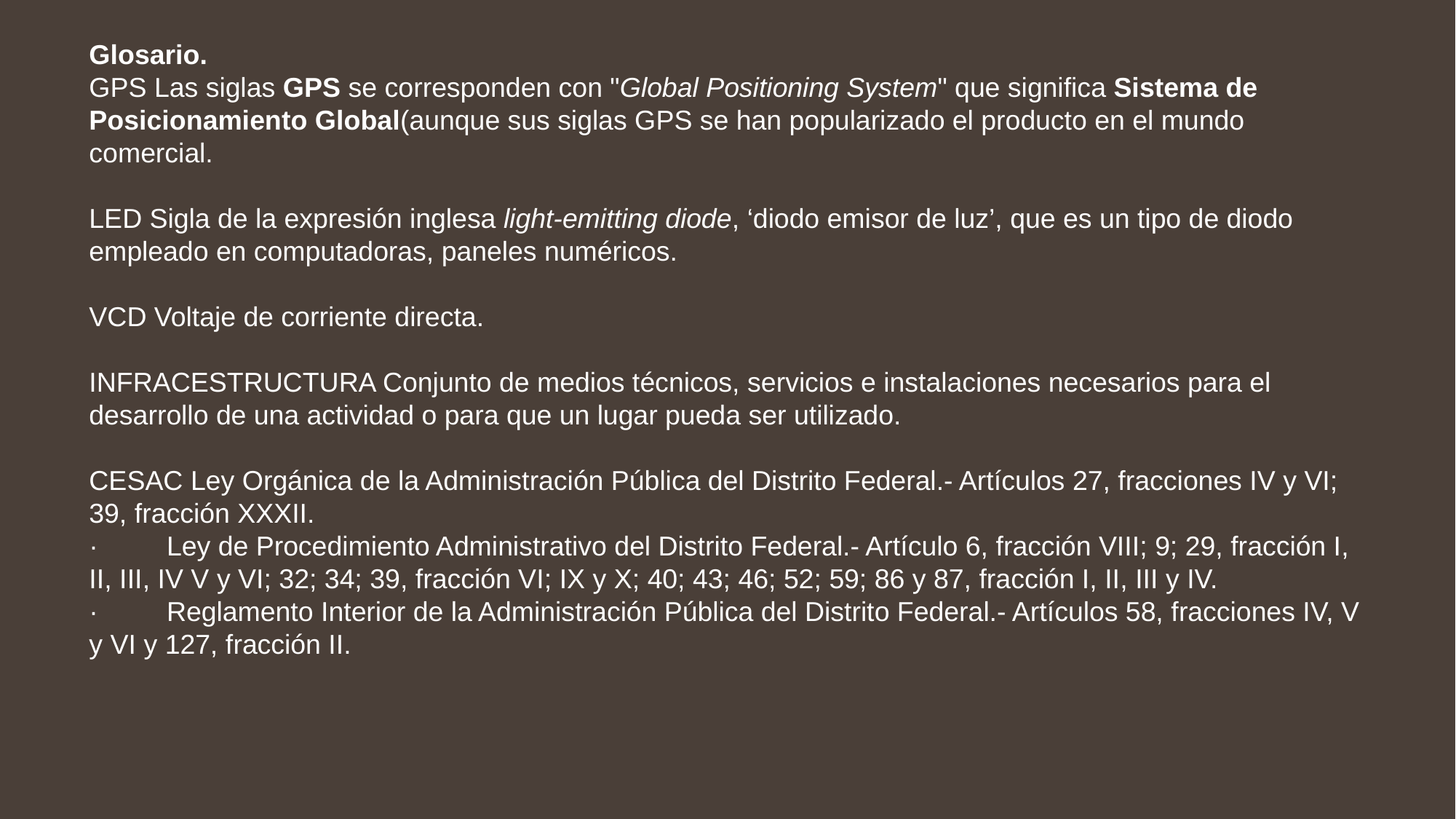

Glosario.
GPS Las siglas GPS se corresponden con "Global Positioning System" que significa Sistema de Posicionamiento Global(aunque sus siglas GPS se han popularizado el producto en el mundo comercial.
LED Sigla de la expresión inglesa light-emitting diode, ‘diodo emisor de luz’, que es un tipo de diodo empleado en computadoras, paneles numéricos.
VCD Voltaje de corriente directa.
INFRACESTRUCTURA Conjunto de medios técnicos, servicios e instalaciones necesarios para el desarrollo de una actividad o para que un lugar pueda ser utilizado.
CESAC Ley Orgánica de la Administración Pública del Distrito Federal.- Artículos 27, fracciones IV y VI; 39, fracción XXXII.
·         Ley de Procedimiento Administrativo del Distrito Federal.- Artículo 6, fracción VIII; 9; 29, fracción I, II, III, IV V y VI; 32; 34; 39, fracción VI; IX y X; 40; 43; 46; 52; 59; 86 y 87, fracción I, II, III y IV.
·         Reglamento Interior de la Administración Pública del Distrito Federal.- Artículos 58, fracciones IV, V y VI y 127, fracción II.